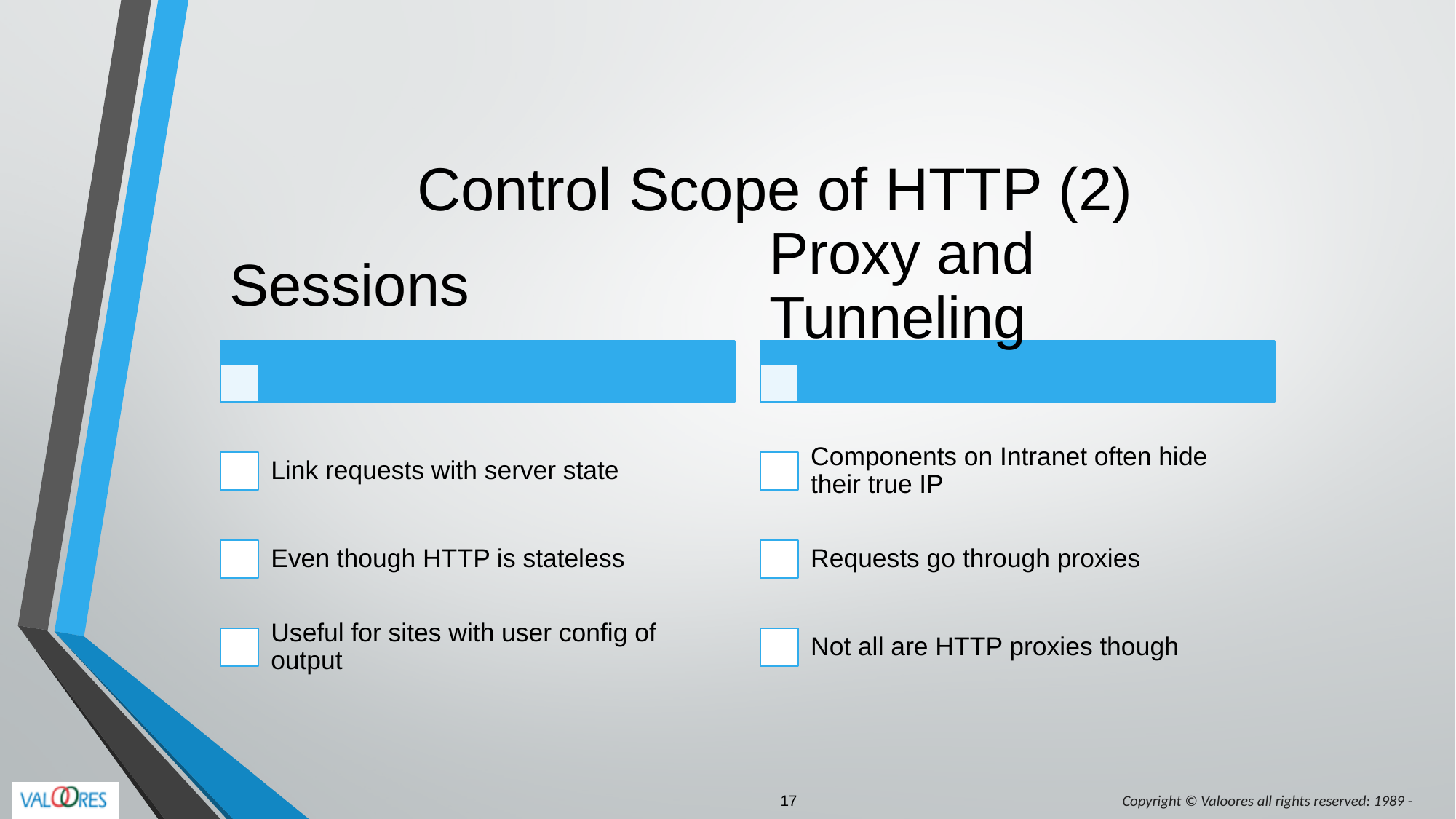

# Control Scope of HTTP (2)
Sessions
Link requests with server state
Even though HTTP is stateless
Useful for sites with user config of output
Proxy and Tunneling
Components on Intranet often hide their true IP
Requests go through proxies
Not all are HTTP proxies though
17
Copyright © Valoores all rights reserved: 1989 -